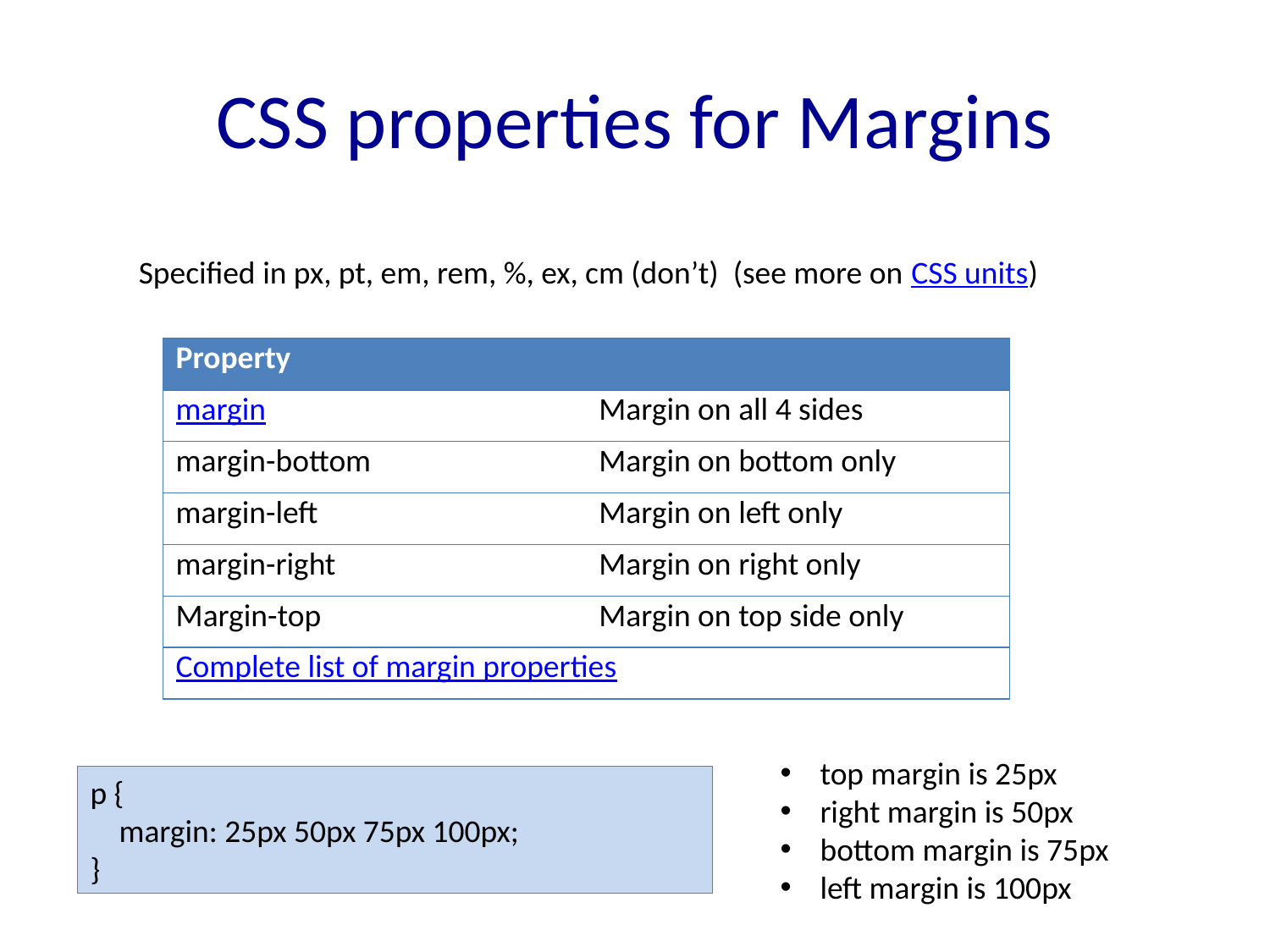

# CSS properties for Margins
Specified in px, pt, em, rem, %, ex, cm (don’t)  (see more on CSS units)
| Property |  |
| --- | --- |
| margin | Margin on all 4 sides |
| margin-bottom | Margin on bottom only |
| margin-left | Margin on left only |
| margin-right | Margin on right only |
| Margin-top | Margin on top side only |
| Complete list of margin properties |  |
top margin is 25px
right margin is 50px
bottom margin is 75px
left margin is 100px
p {
    margin: 25px 50px 75px 100px;
}